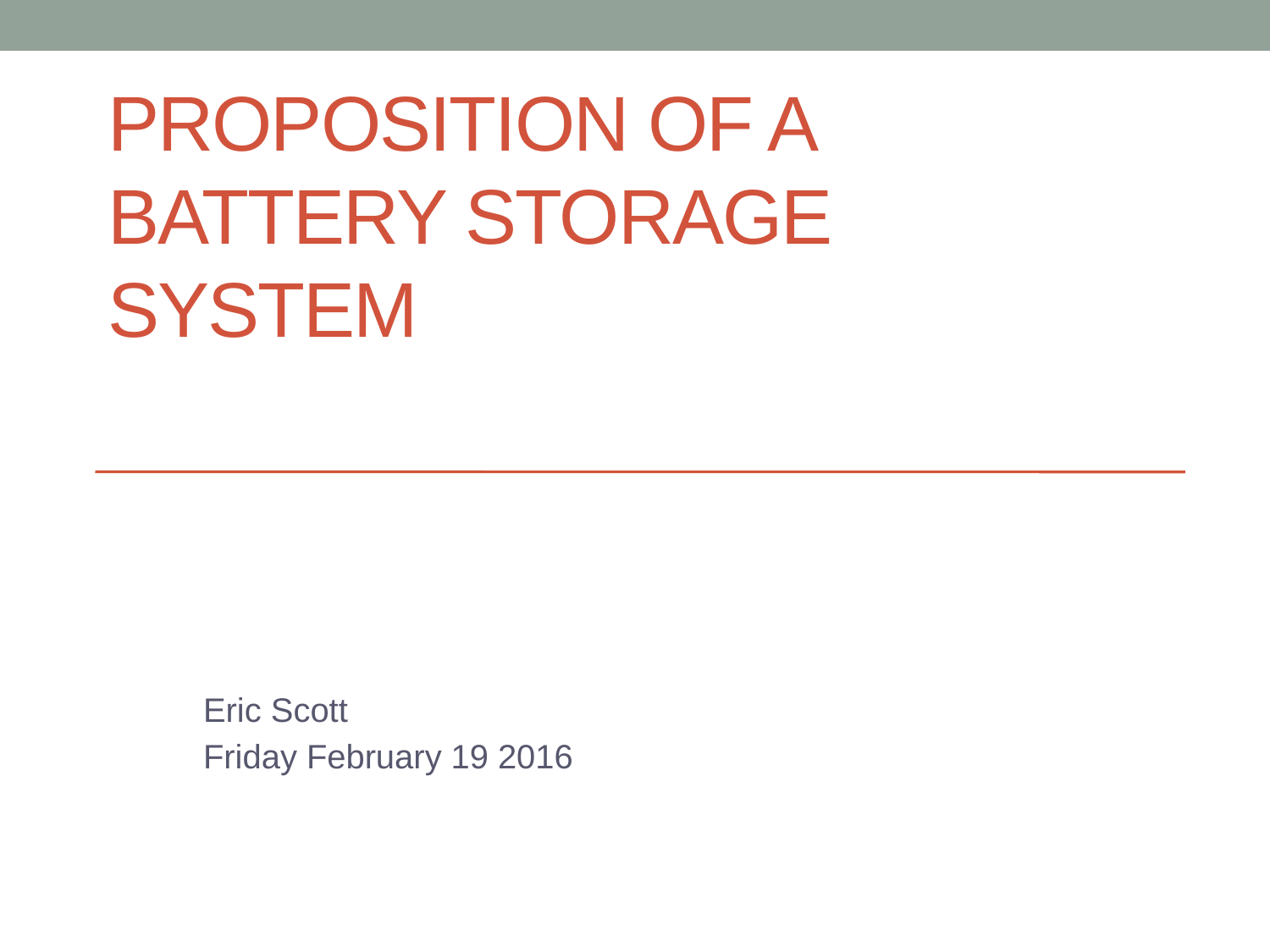

# Proposition of a battery storage system
Eric Scott
Friday February 19 2016